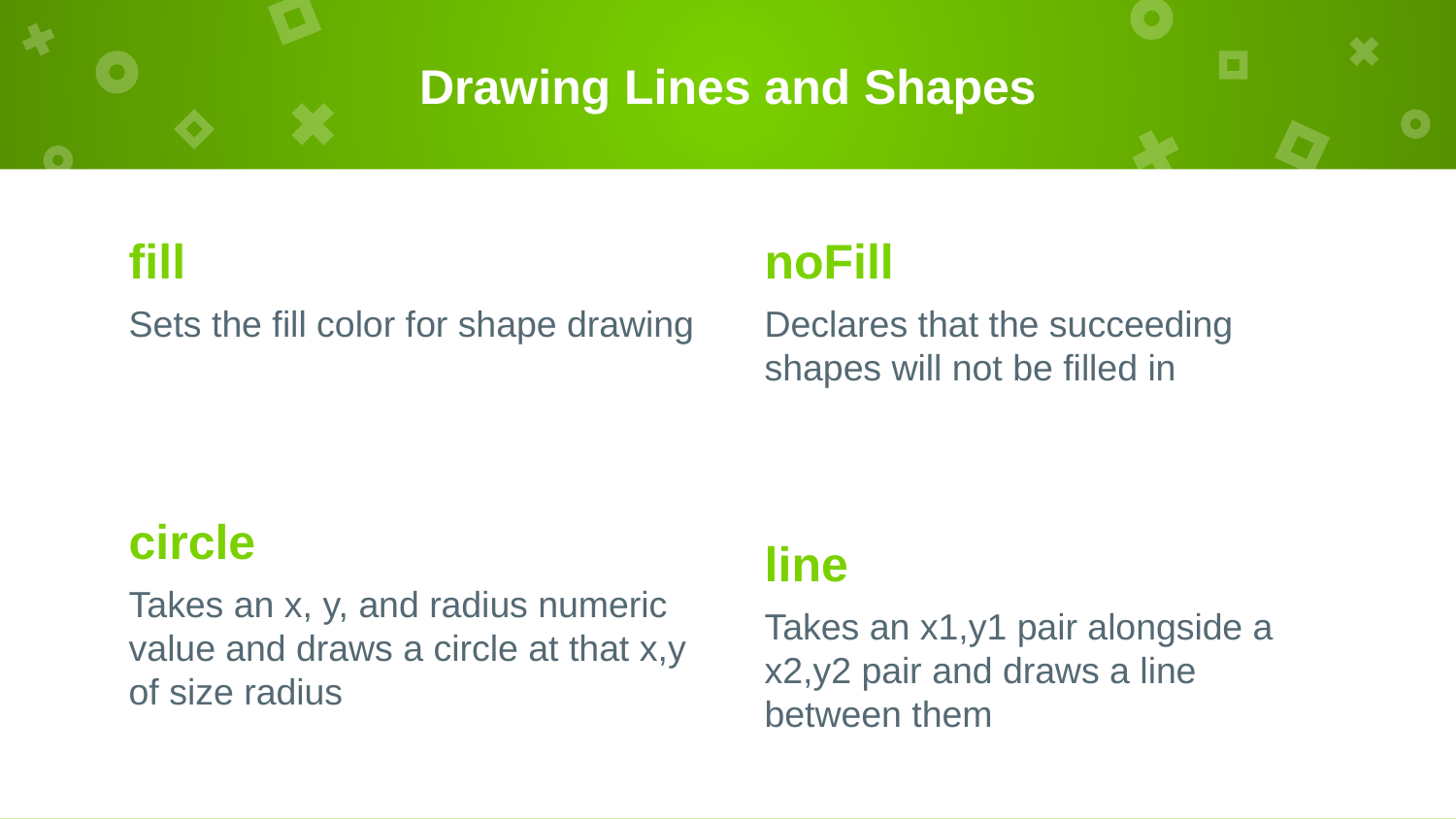

# Drawing Lines and Shapes
fill
Sets the fill color for shape drawing

noFill
Declares that the succeeding shapes will not be filled in
circle
Takes an x, y, and radius numeric value and draws a circle at that x,y of size radius
line
Takes an x1,y1 pair alongside a x2,y2 pair and draws a line between them